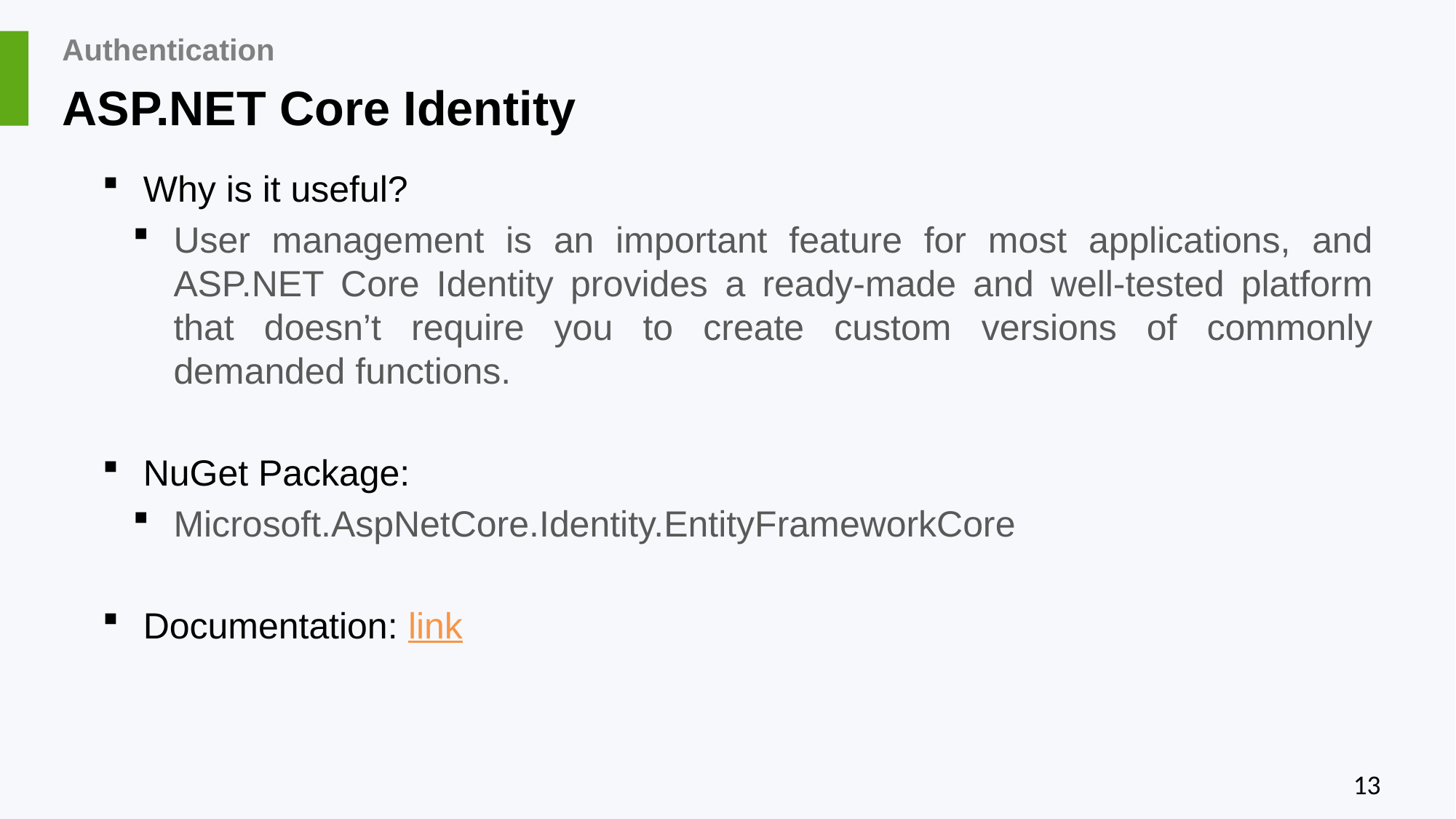

# Authentication
ASP.NET Core Identity
Why is it useful?
User management is an important feature for most applications, and ASP.NET Core Identity provides a ready-made and well-tested platform that doesn’t require you to create custom versions of commonly demanded functions.

NuGet Package:
Microsoft.AspNetCore.Identity.EntityFrameworkCore

Documentation: link